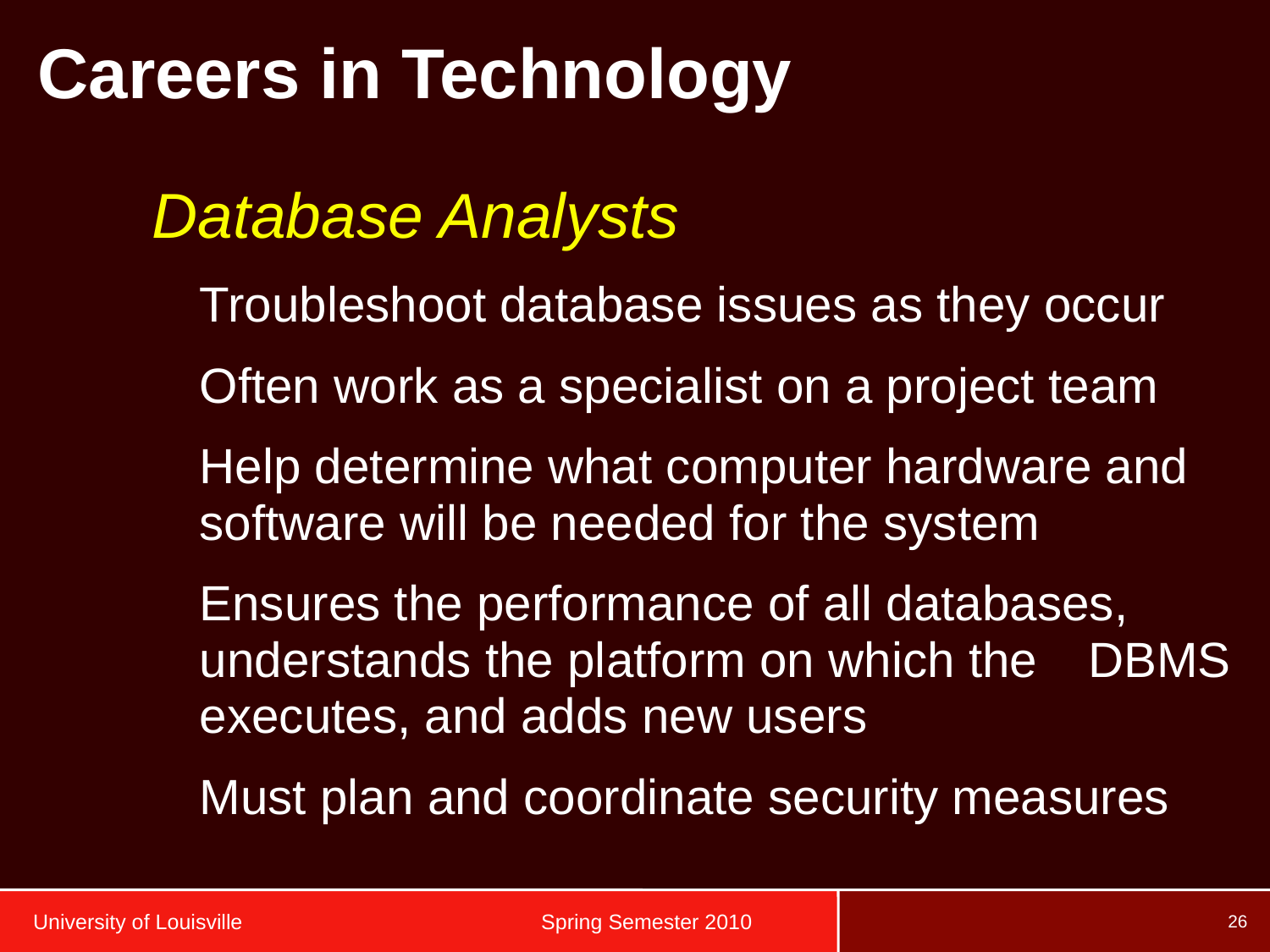

Careers in Technology
Database Analysts
	Troubleshoot database issues as they occur
	Often work as a specialist on a project team
	Help determine what computer hardware and 	software will be needed for the system
	Ensures the performance of all databases, 	understands the platform on which the 	DBMS executes, and adds new users
	Must plan and coordinate security measures
University of Louisville		            	Spring Semester 2010